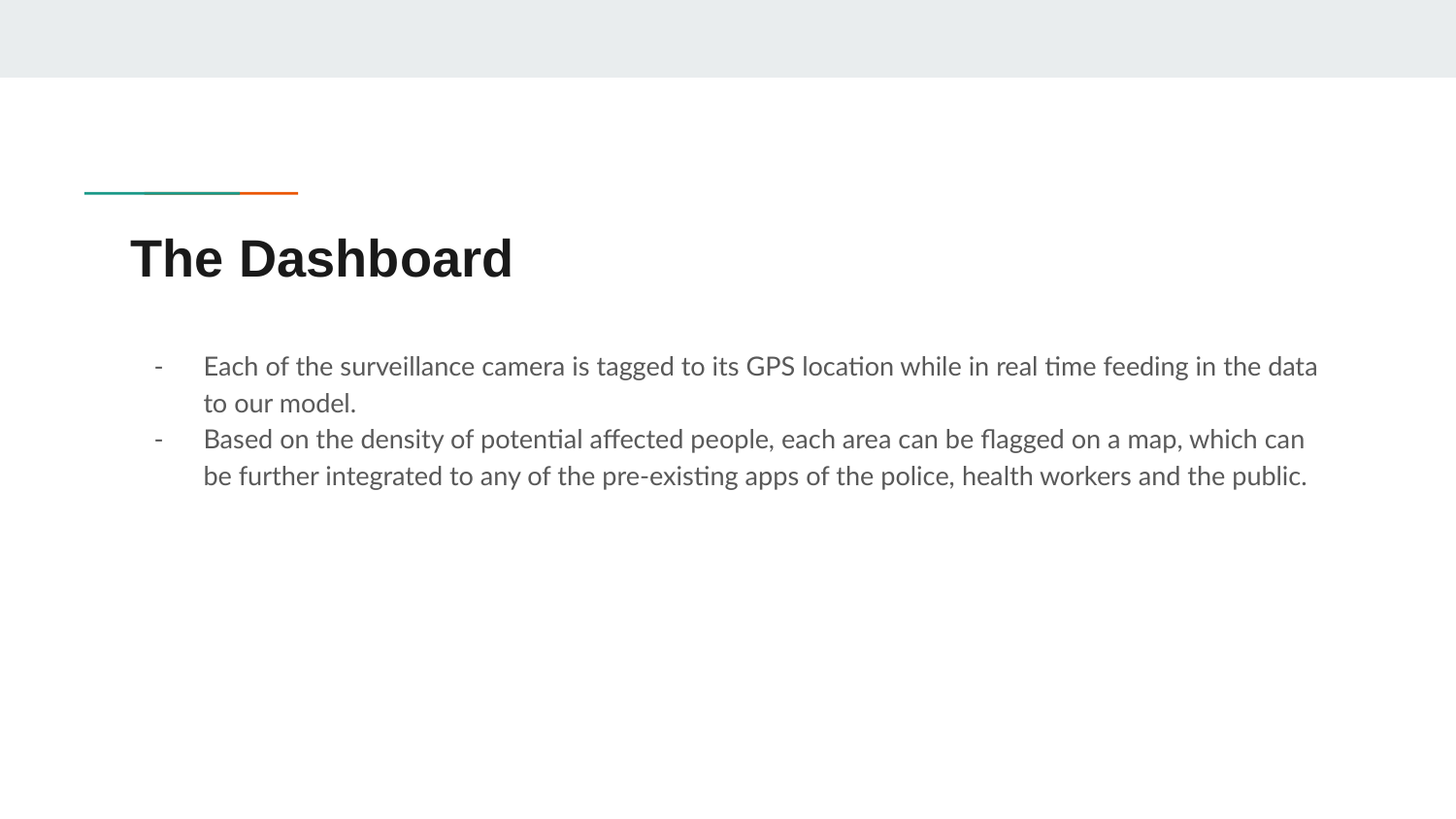

# The Dashboard
Each of the surveillance camera is tagged to its GPS location while in real time feeding in the data to our model.
Based on the density of potential affected people, each area can be flagged on a map, which can be further integrated to any of the pre-existing apps of the police, health workers and the public.